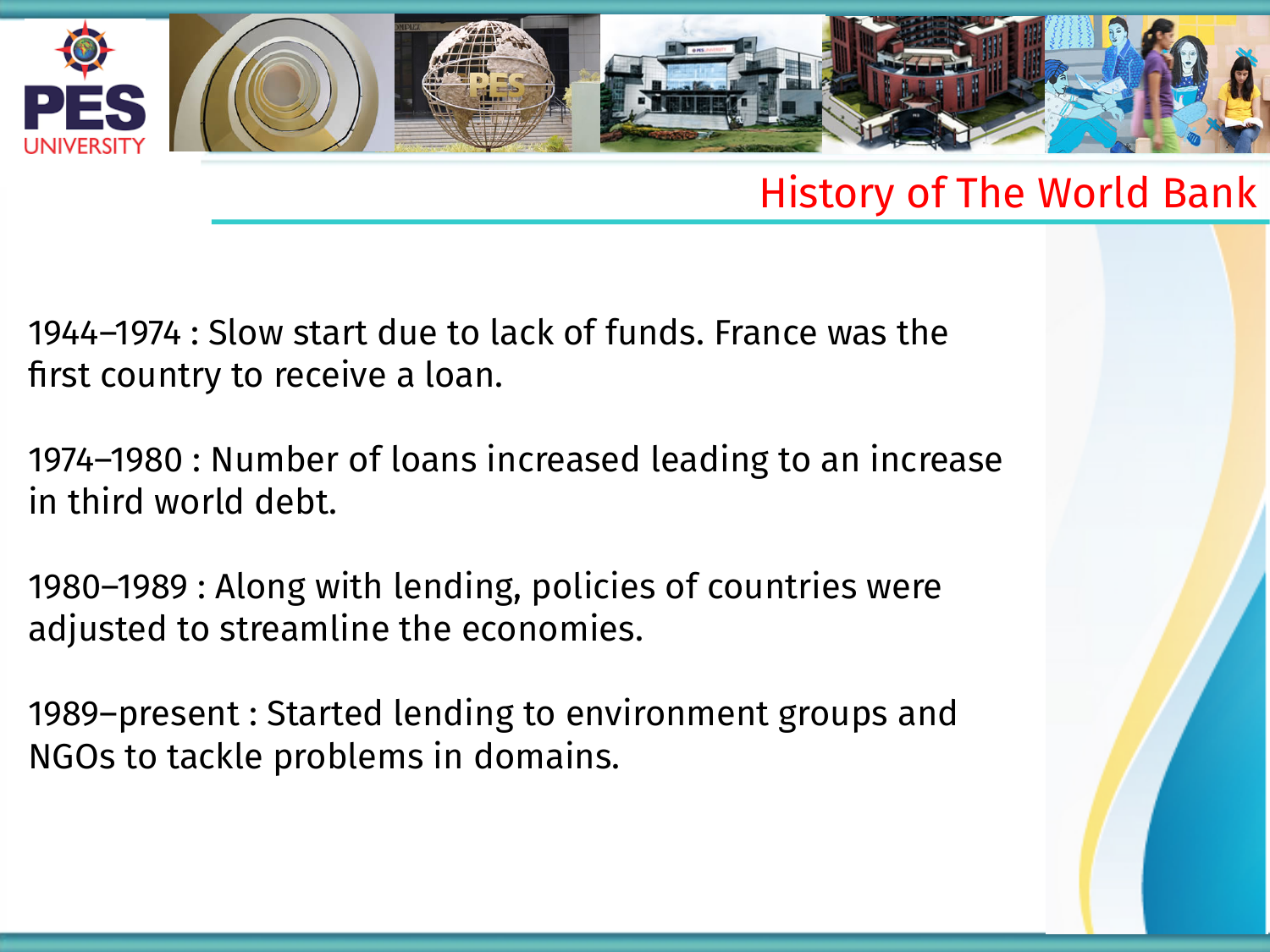

History of The World Bank

1944–1974 : Slow start due to lack of funds. France was the first country to receive a loan.

1974–1980 : Number of loans increased leading to an increase in third world debt.

1980–1989 : Along with lending, policies of countries were adjusted to streamline the economies.

1989–present : Started lending to environment groups and NGOs to tackle problems in domains.